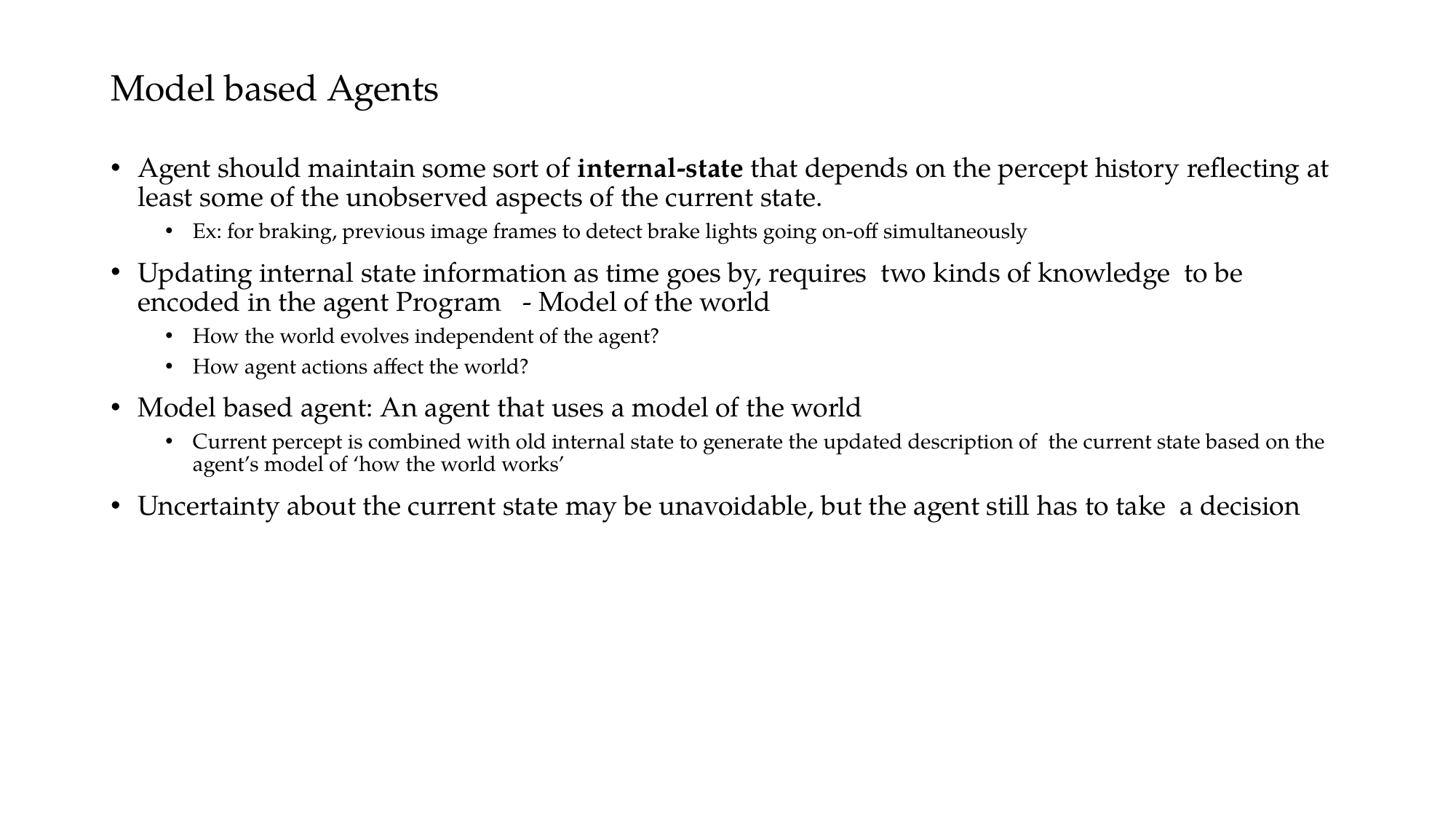

# Model based Agents
Agent should maintain some sort of internal-state that depends on the percept history reflecting at least some of the unobserved aspects of the current state.
Ex: for braking, previous image frames to detect brake lights going on-off simultaneously
Updating internal state information as time goes by, requires  two kinds of knowledge  to be encoded in the agent Program   - Model of the world
How the world evolves independent of the agent?
How agent actions affect the world?
Model based agent: An agent that uses a model of the world
Current percept is combined with old internal state to generate the updated description of  the current state based on the agent’s model of ‘how the world works’
Uncertainty about the current state may be unavoidable, but the agent still has to take  a decision